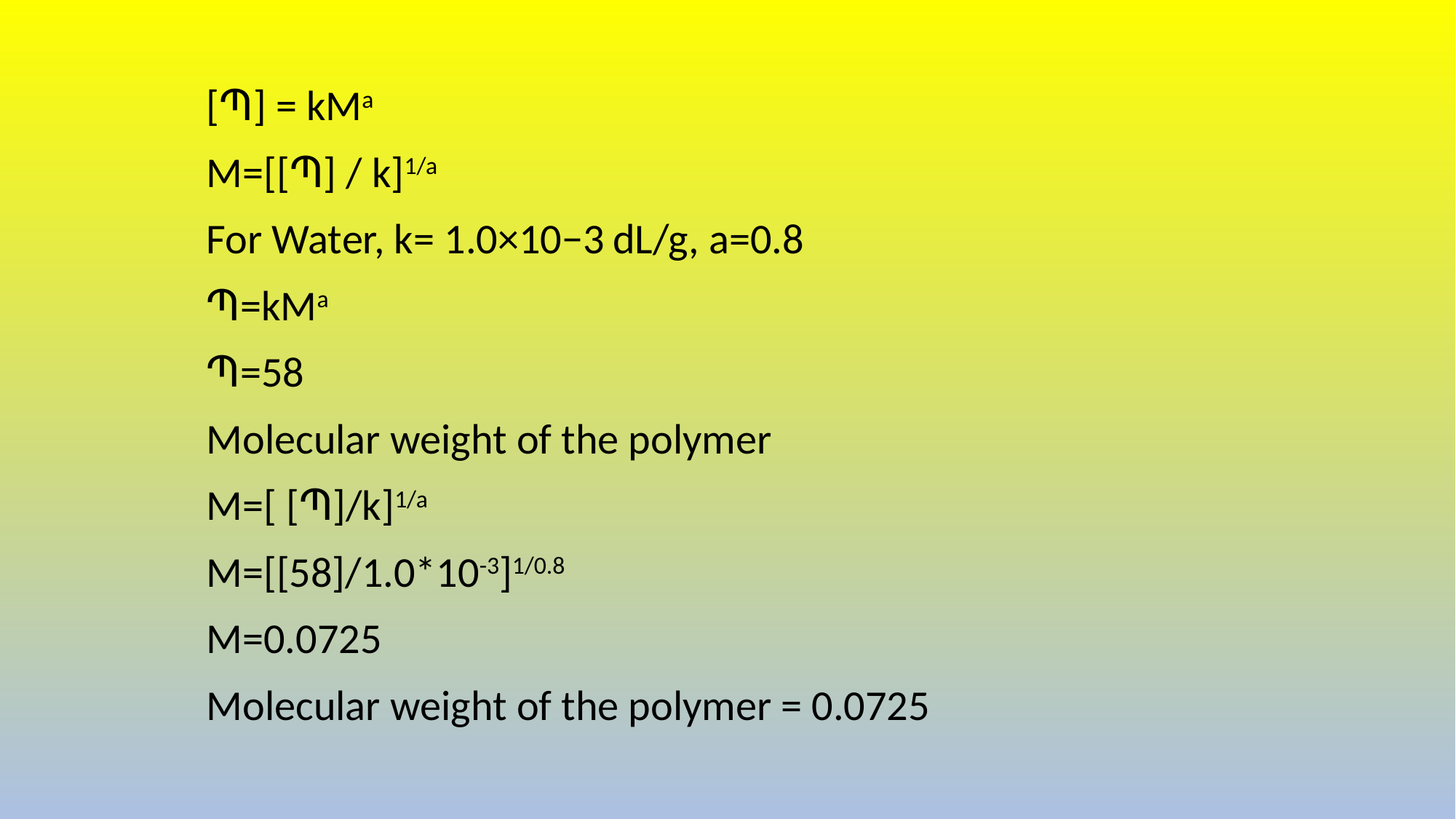

[Պ] = kMa
M=[[Պ] / k]1/a
For Water, k= 1.0×10−3 dL/g, a=0.8
Պ=kMa
Պ=58
Molecular weight of the polymer
M=[ [Պ]/k]1/a
M=[[58]/1.0*10-3]1/0.8
M=0.0725
Molecular weight of the polymer = 0.0725